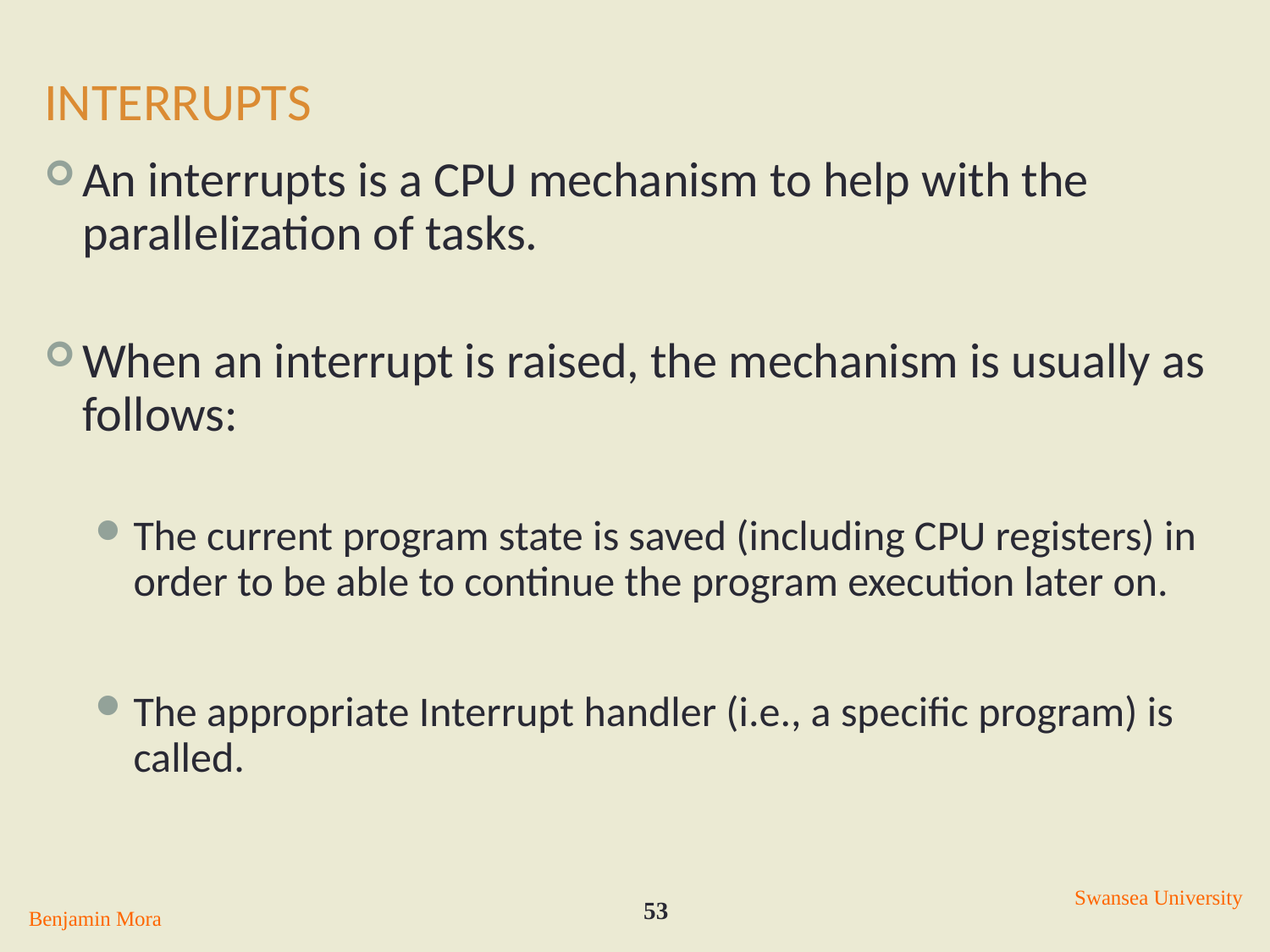

# Interrupts
An interrupts is a CPU mechanism to help with the parallelization of tasks.

When an interrupt is raised, the mechanism is usually as follows:

The current program state is saved (including CPU registers) in order to be able to continue the program execution later on.

The appropriate Interrupt handler (i.e., a specific program) is called.

Swansea University
53
Benjamin Mora